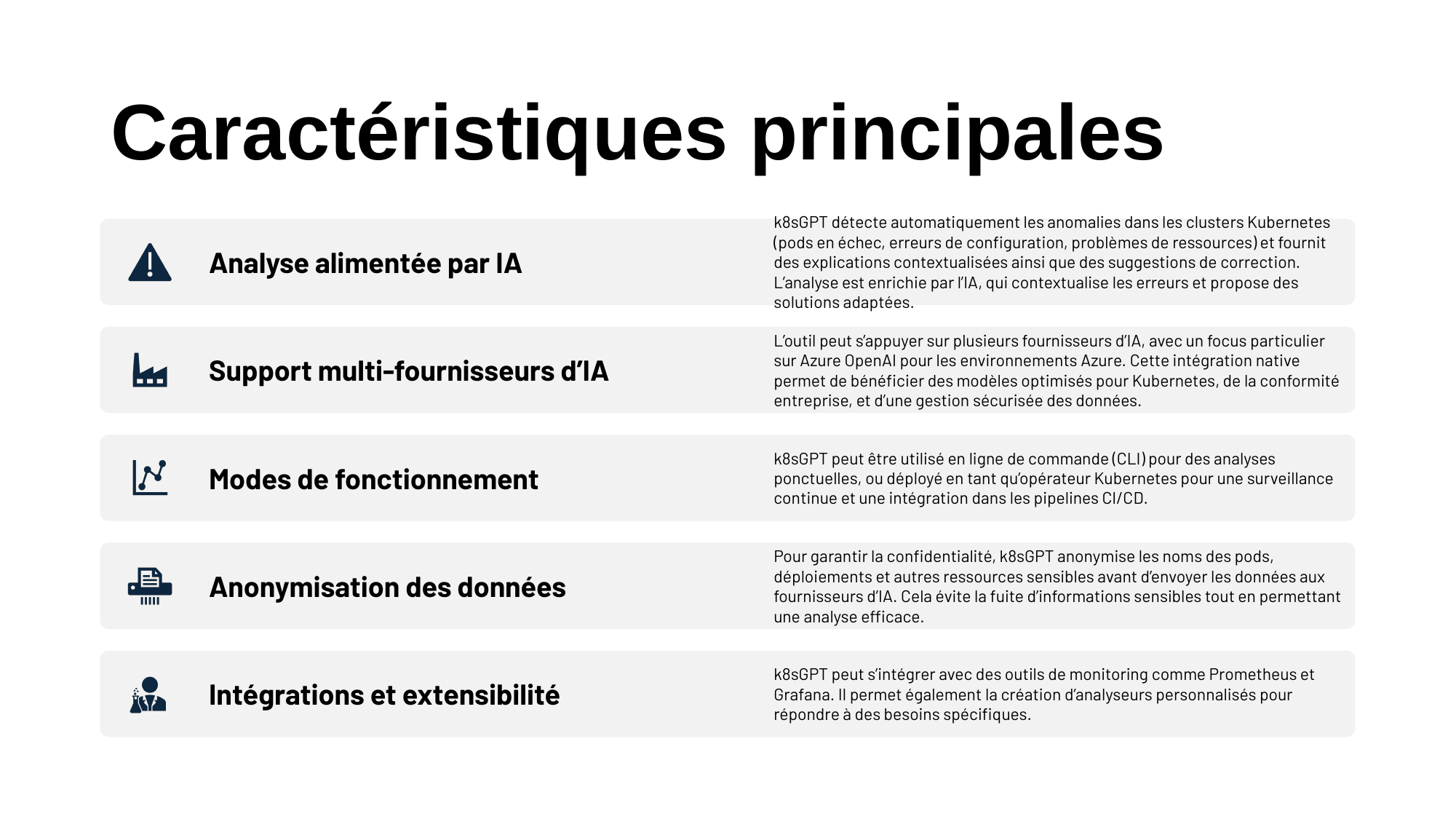

# Caractéristiques principales
Analyse alimentée par IA
k8sGPT détecte automatiquement les anomalies dans les clusters Kubernetes (pods en échec, erreurs de configuration, problèmes de ressources) et fournit des explications contextualisées ainsi que des suggestions de correction. L’analyse est enrichie par l’IA, qui contextualise les erreurs et propose des solutions adaptées.
Support multi-fournisseurs d’IA
L’outil peut s’appuyer sur plusieurs fournisseurs d’IA, avec un focus particulier sur Azure OpenAI pour les environnements Azure. Cette intégration native permet de bénéficier des modèles optimisés pour Kubernetes, de la conformité entreprise, et d’une gestion sécurisée des données.
Modes de fonctionnement
k8sGPT peut être utilisé en ligne de commande (CLI) pour des analyses ponctuelles, ou déployé en tant qu’opérateur Kubernetes pour une surveillance continue et une intégration dans les pipelines CI/CD.
Anonymisation des données
Pour garantir la confidentialité, k8sGPT anonymise les noms des pods, déploiements et autres ressources sensibles avant d’envoyer les données aux fournisseurs d’IA. Cela évite la fuite d’informations sensibles tout en permettant une analyse efficace.
Intégrations et extensibilité
k8sGPT peut s’intégrer avec des outils de monitoring comme Prometheus et Grafana. Il permet également la création d’analyseurs personnalisés pour répondre à des besoins spécifiques.